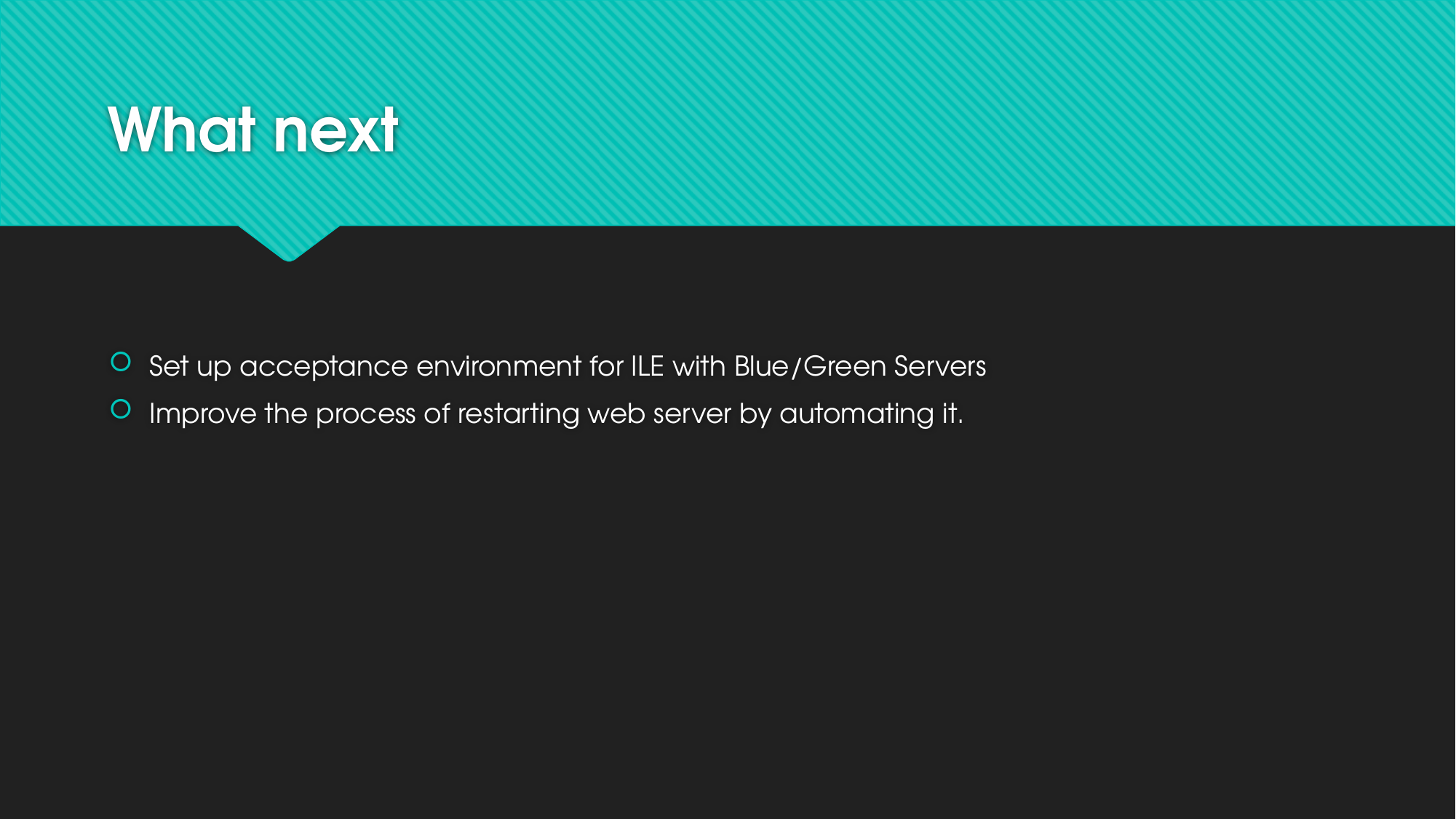

# What next
Set up acceptance environment for ILE with Blue/Green Servers
Improve the process of restarting web server by automating it.